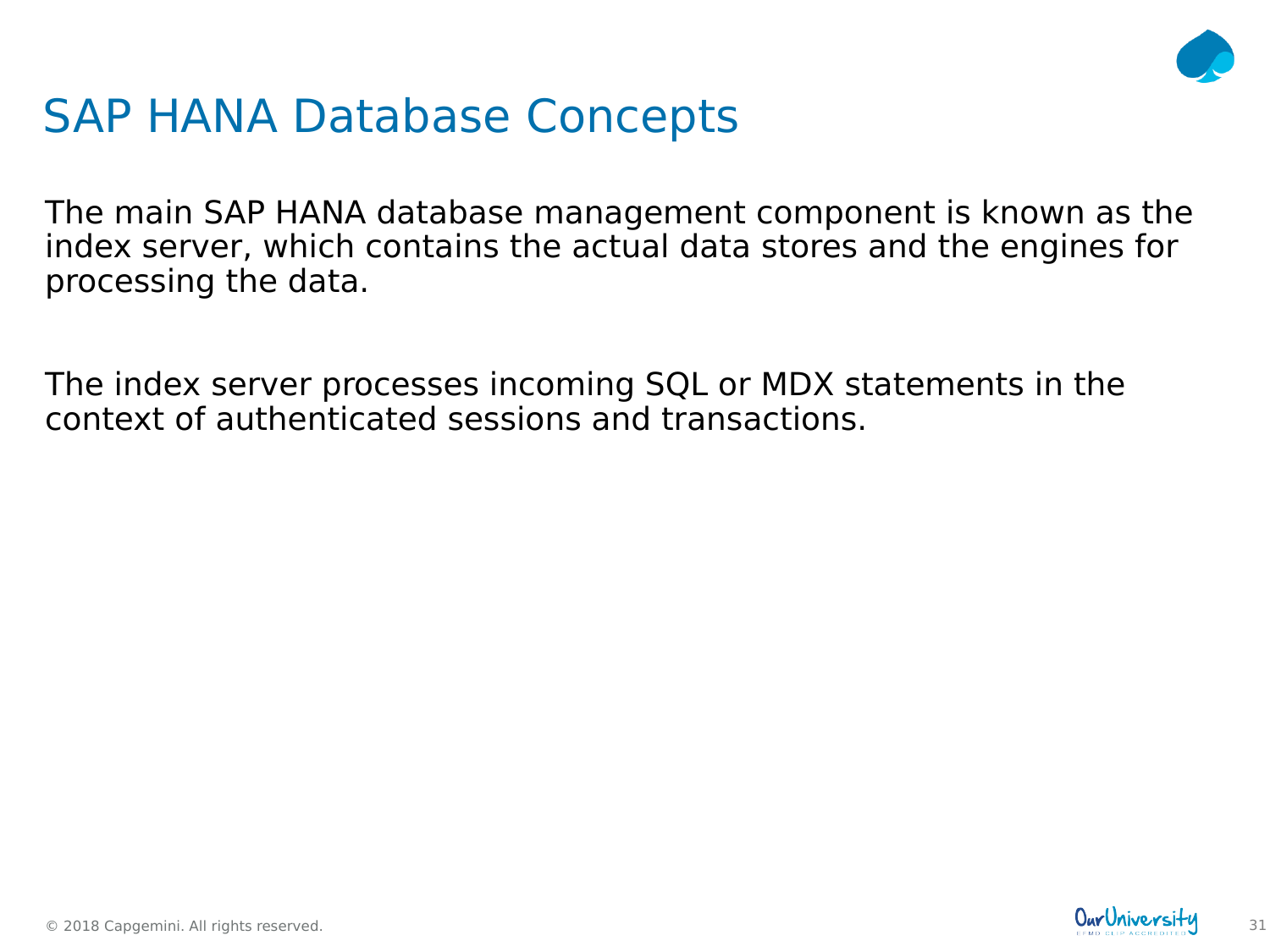

# SAP HANA Database Concepts
The main SAP HANA database management component is known as the index server, which contains the actual data stores and the engines for processing the data.

The index server processes incoming SQL or MDX statements in the context of authenticated sessions and transactions.